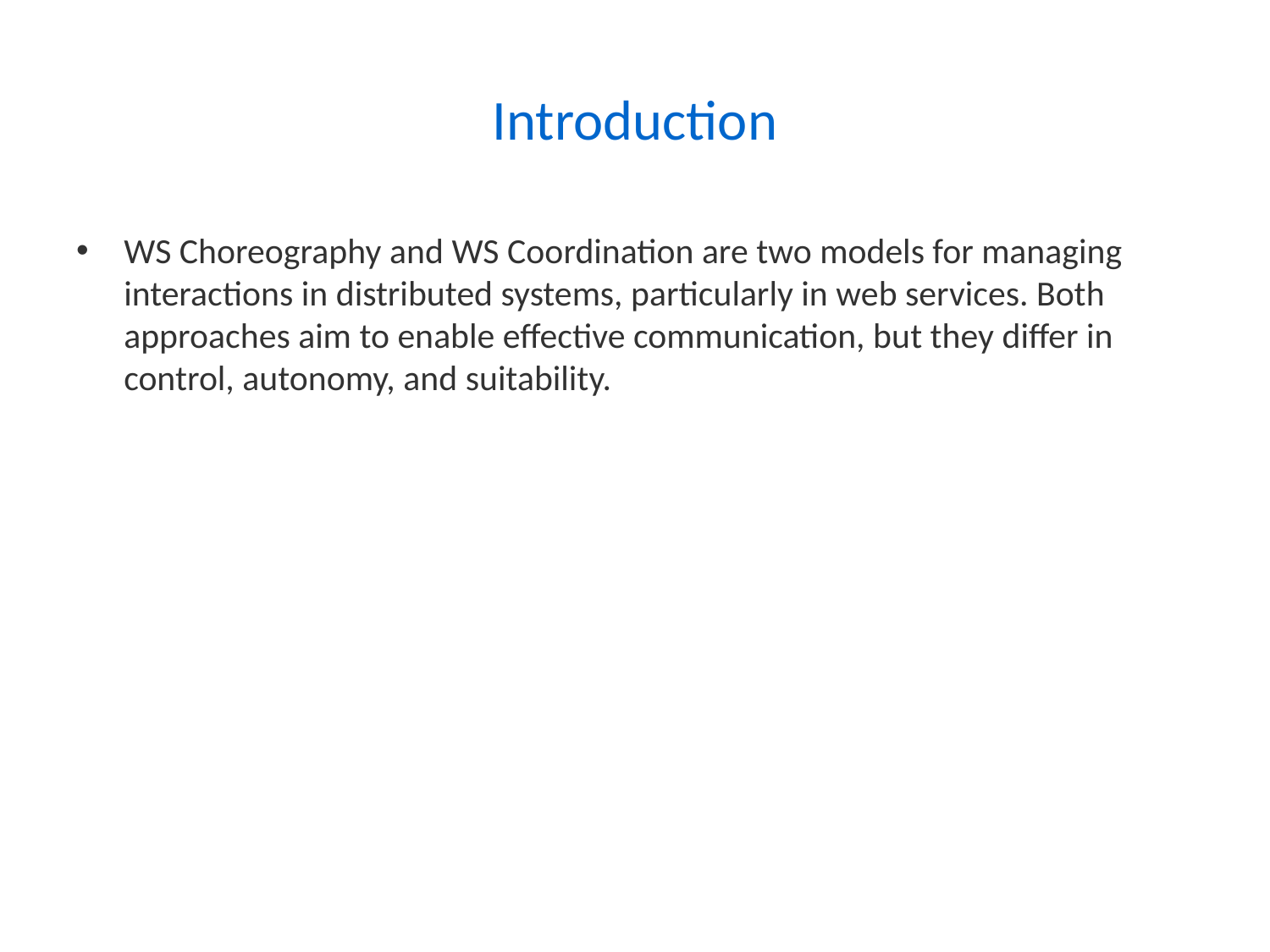

# Introduction
WS Choreography and WS Coordination are two models for managing interactions in distributed systems, particularly in web services. Both approaches aim to enable effective communication, but they differ in control, autonomy, and suitability.